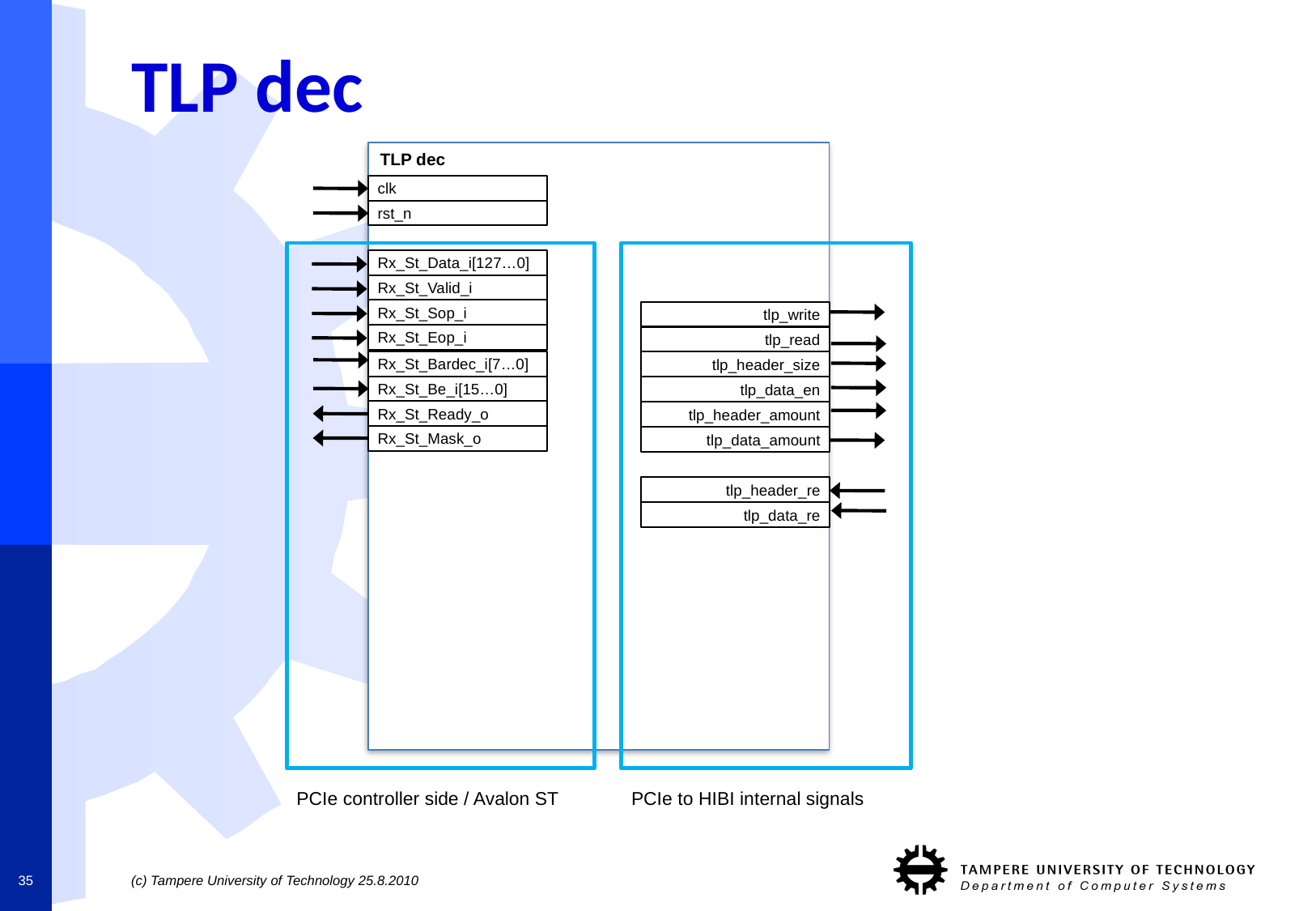

# TLP dec
TLP dec
clk
rst_n

Rx_St_Data_i[127…0]
Rx_St_Valid_i
Rx_St_Sop_i
tlp_write
Rx_St_Eop_i
tlp_read
Rx_St_Bardec_i[7…0]
tlp_header_size
Rx_St_Be_i[15…0]
tlp_data_en
Rx_St_Ready_o
tlp_header_amount
Rx_St_Mask_o
tlp_data_amount
tlp_header_re
tlp_data_re
PCIe controller side / Avalon ST
PCIe to HIBI internal signals
35
(c) Tampere University of Technology 25.8.2010